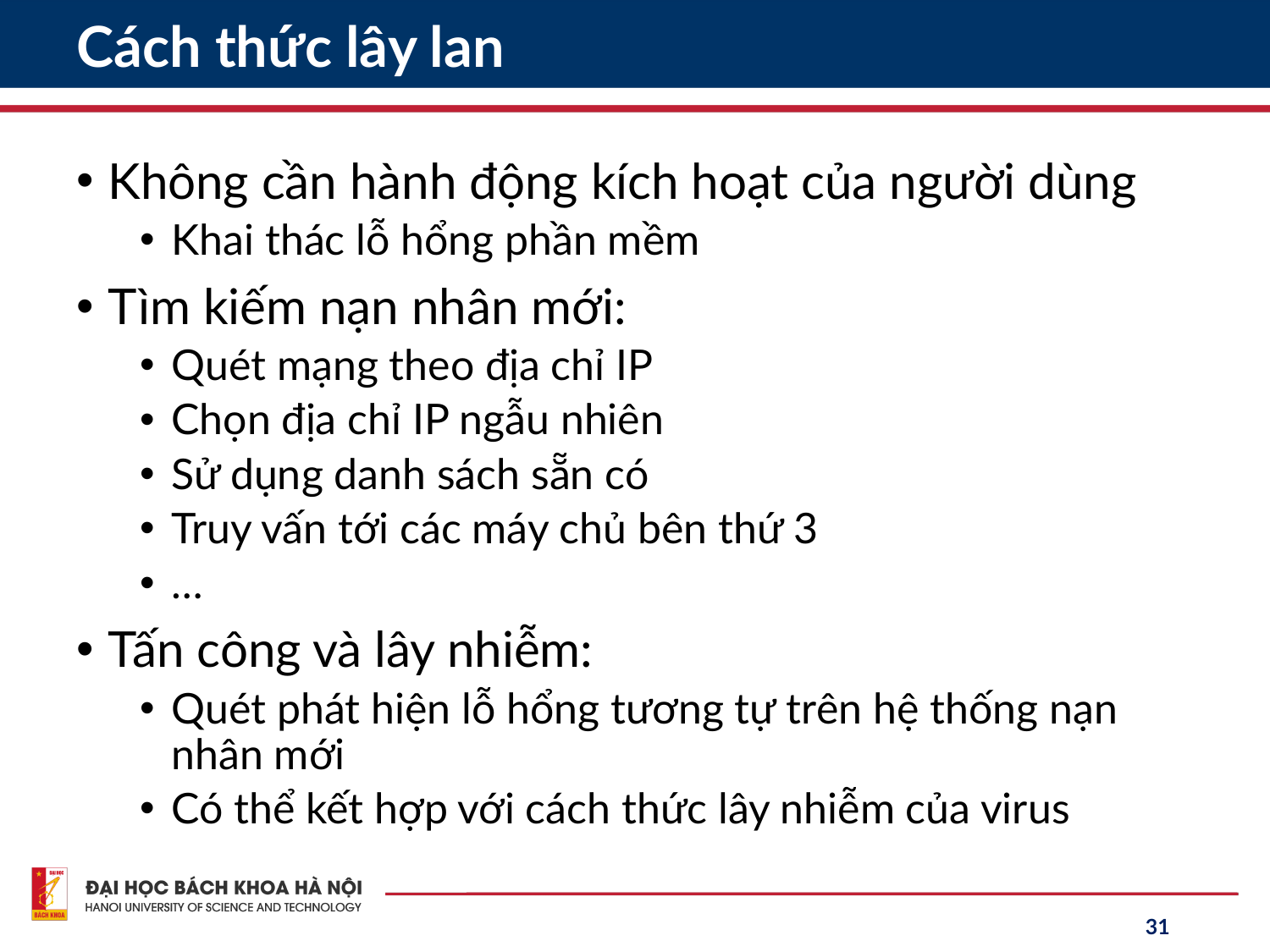

# Cách thức lây lan
Không cần hành động kích hoạt của người dùng
Khai thác lỗ hổng phần mềm
Tìm kiếm nạn nhân mới:
Quét mạng theo địa chỉ IP
Chọn địa chỉ IP ngẫu nhiên
Sử dụng danh sách sẵn có
Truy vấn tới các máy chủ bên thứ 3
…
Tấn công và lây nhiễm:
Quét phát hiện lỗ hổng tương tự trên hệ thống nạn nhân mới
Có thể kết hợp với cách thức lây nhiễm của virus
31